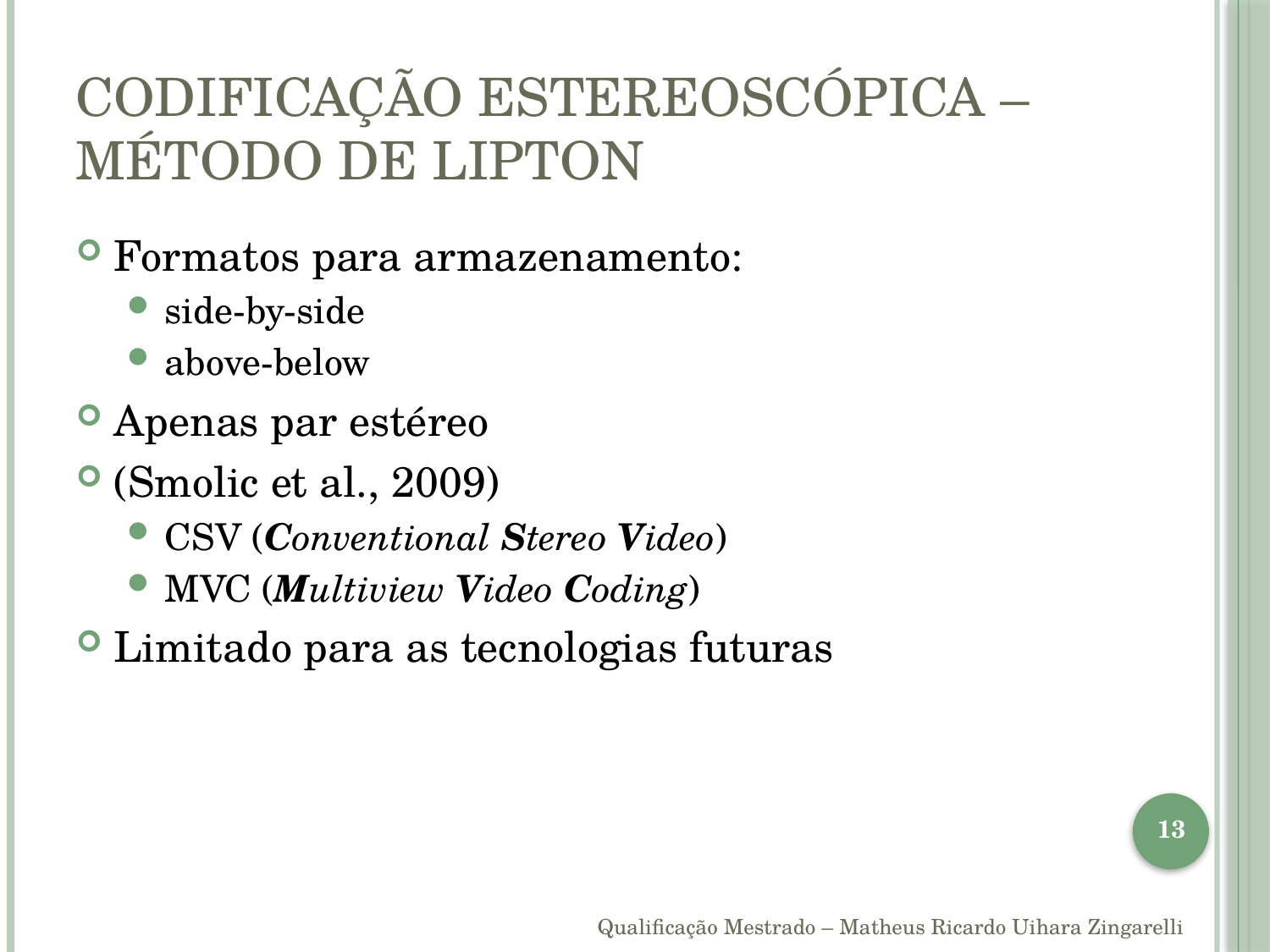

# Codificação Estereoscópica – Método de Lipton
Formatos para armazenamento:
side-by-side
above-below
Apenas par estéreo
(Smolic et al., 2009)
CSV (Conventional Stereo Video)
MVC (Multiview Video Coding)
Limitado para as tecnologias futuras

13
Qualificação Mestrado – Matheus Ricardo Uihara Zingarelli